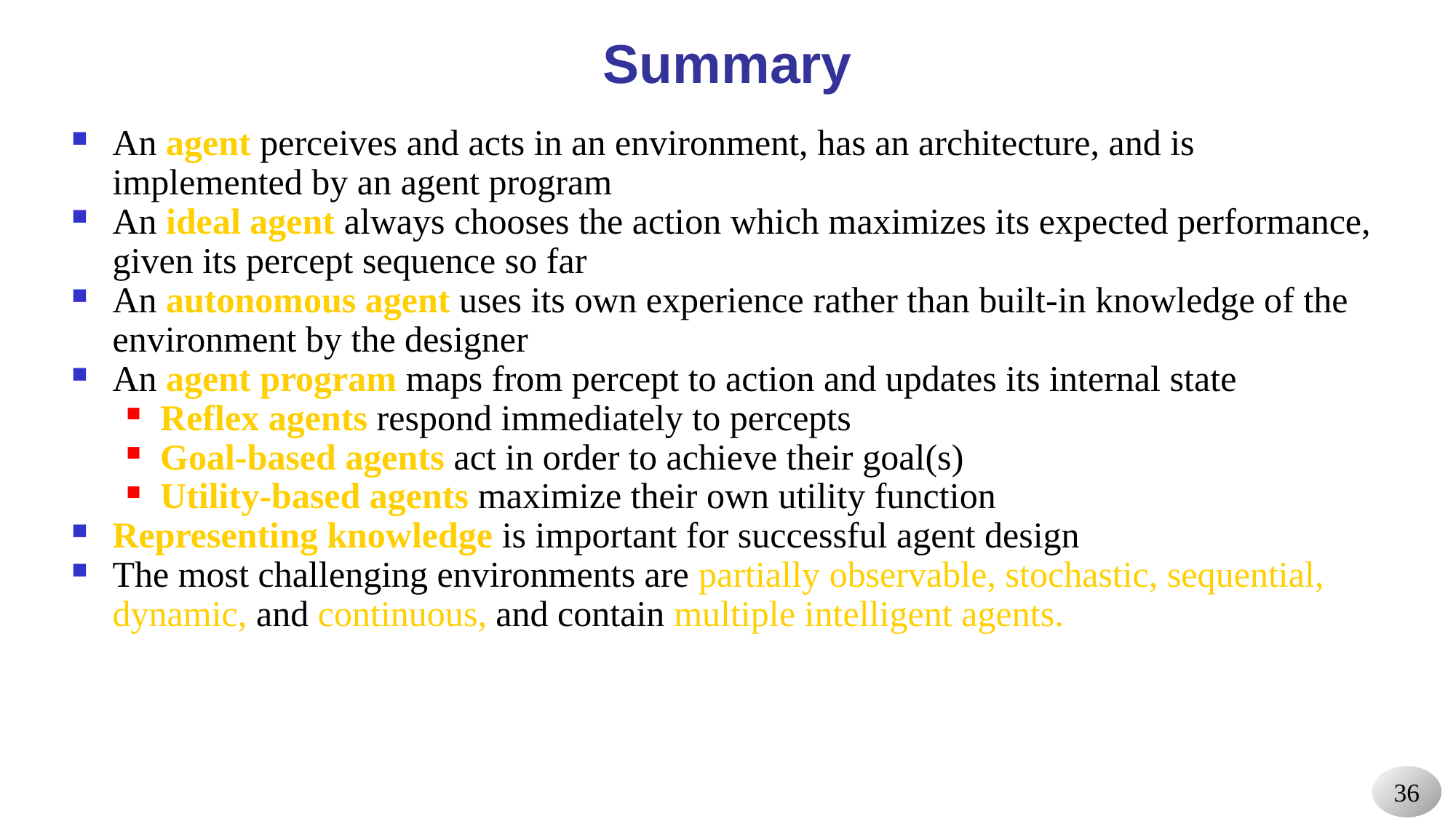

# Summary
An agent perceives and acts in an environment, has an architecture, and is implemented by an agent program
An ideal agent always chooses the action which maximizes its expected performance, given its percept sequence so far
An autonomous agent uses its own experience rather than built-in knowledge of the environment by the designer
An agent program maps from percept to action and updates its internal state
Reflex agents respond immediately to percepts
Goal-based agents act in order to achieve their goal(s)
Utility-based agents maximize their own utility function
Representing knowledge is important for successful agent design
The most challenging environments are partially observable, stochastic, sequential, dynamic, and continuous, and contain multiple intelligent agents.